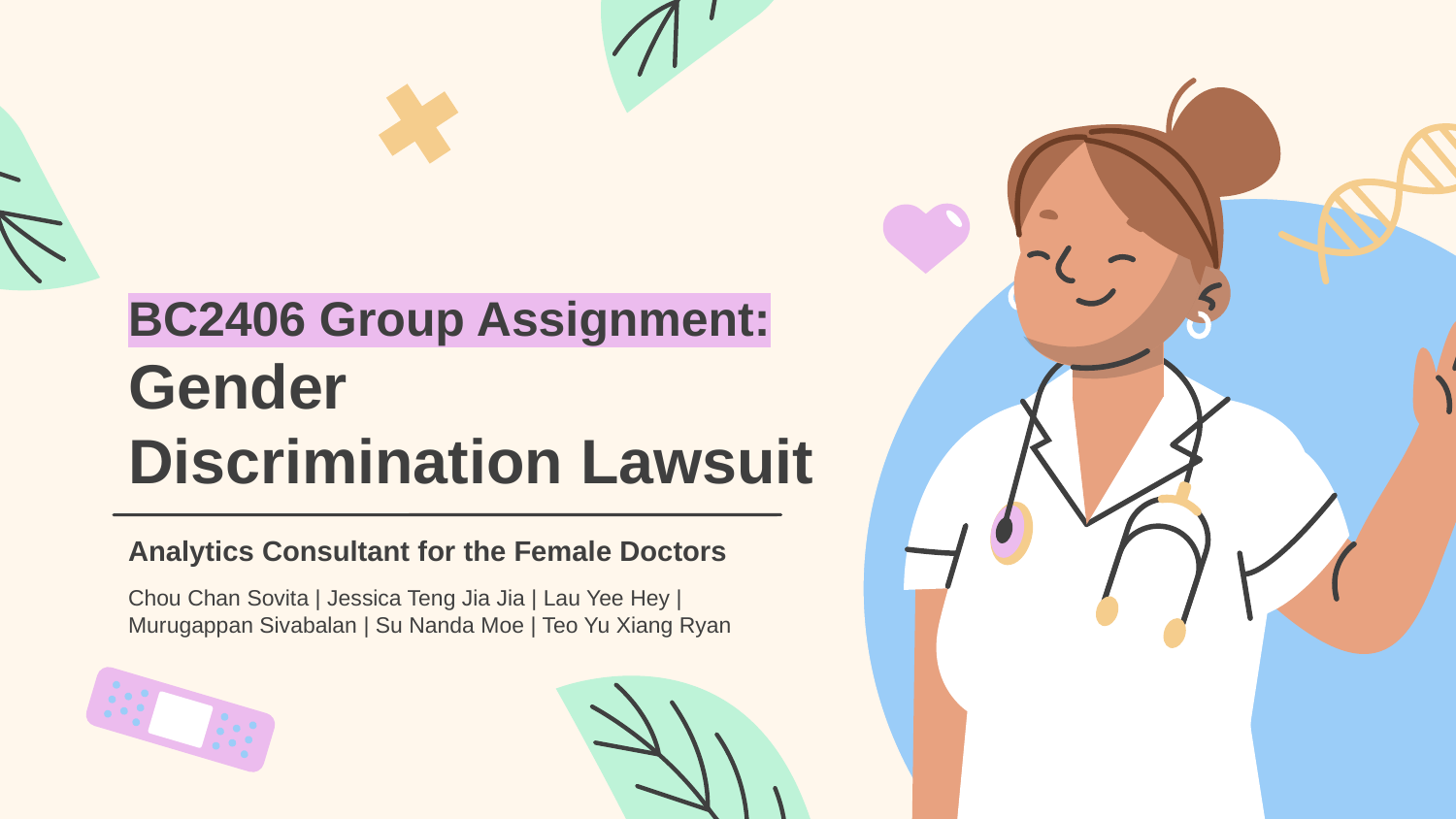

# BC2406 Group Assignment:
Gender
Discrimination Lawsuit
Analytics Consultant for the Female Doctors
Chou Chan Sovita | Jessica Teng Jia Jia | Lau Yee Hey | Murugappan Sivabalan | Su Nanda Moe | Teo Yu Xiang Ryan